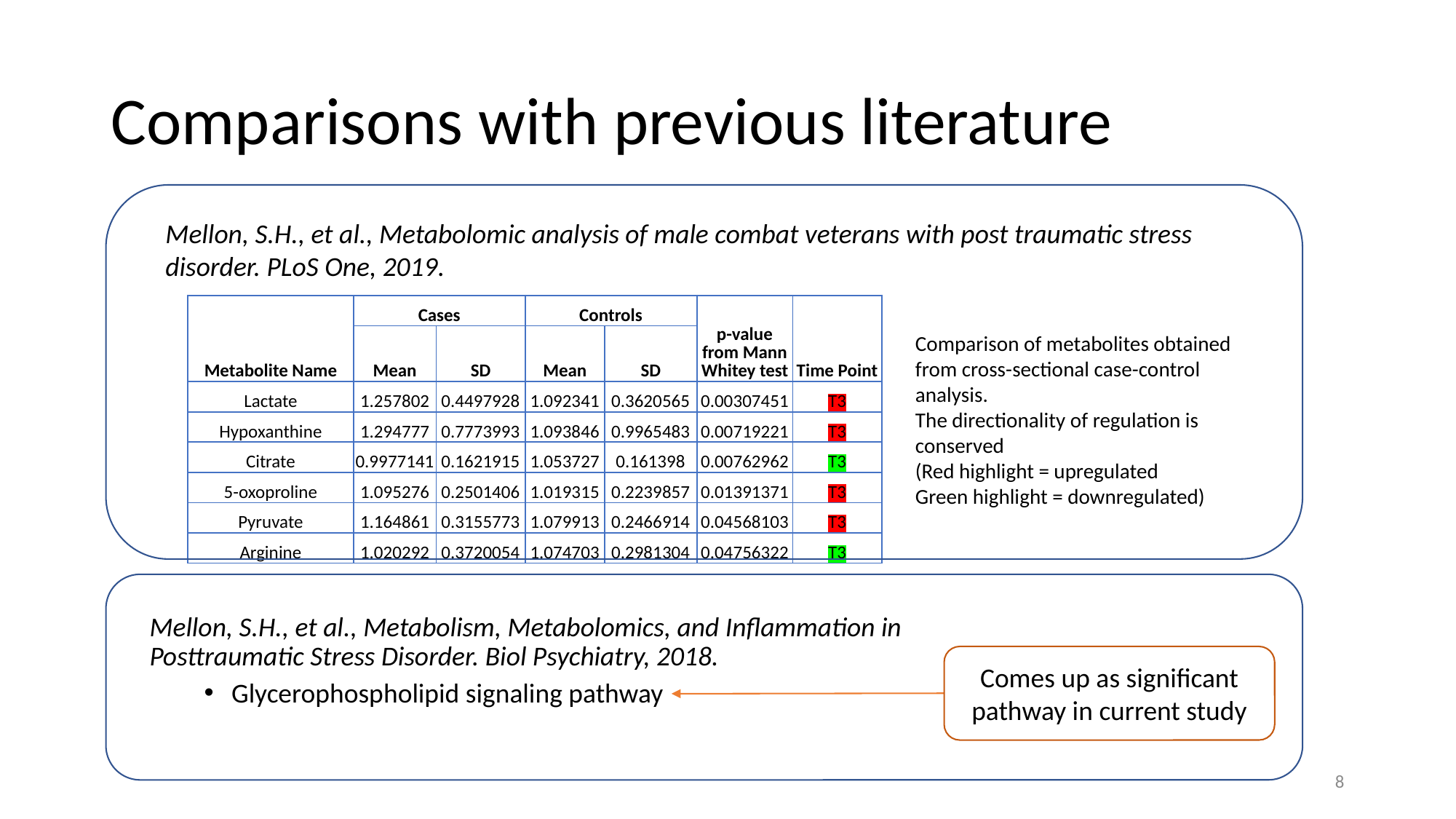

# Comparisons with previous literature

Mellon, S.H., et al., Metabolomic analysis of male combat veterans with post traumatic stress disorder. PLoS One, 2019.

| Metabolite Name | Cases |  | Controls |  | p-value from Mann Whitey test | Time Point |
| --- | --- | --- | --- | --- | --- | --- |
|  | Mean | SD | Mean | SD |  |  |
| Lactate | 1.257802 | 0.4497928 | 1.092341 | 0.3620565 | 0.00307451 | T3 |
| Hypoxanthine | 1.294777 | 0.7773993 | 1.093846 | 0.9965483 | 0.00719221 | T3 |
| Citrate | 0.9977141 | 0.1621915 | 1.053727 | 0.161398 | 0.00762962 | T3 |
| 5-oxoproline | 1.095276 | 0.2501406 | 1.019315 | 0.2239857 | 0.01391371 | T3 |
| Pyruvate | 1.164861 | 0.3155773 | 1.079913 | 0.2466914 | 0.04568103 | T3 |
| Arginine | 1.020292 | 0.3720054 | 1.074703 | 0.2981304 | 0.04756322 | T3 |
Comparison of metabolites obtained from cross-sectional case-control analysis.
The directionality of regulation is conserved
(Red highlight = upregulated
Green highlight = downregulated)

Mellon, S.H., et al., Metabolism, Metabolomics, and Inflammation in Posttraumatic Stress Disorder. Biol Psychiatry, 2018.
Glycerophospholipid signaling pathway
Comes up as significant pathway in current study
8